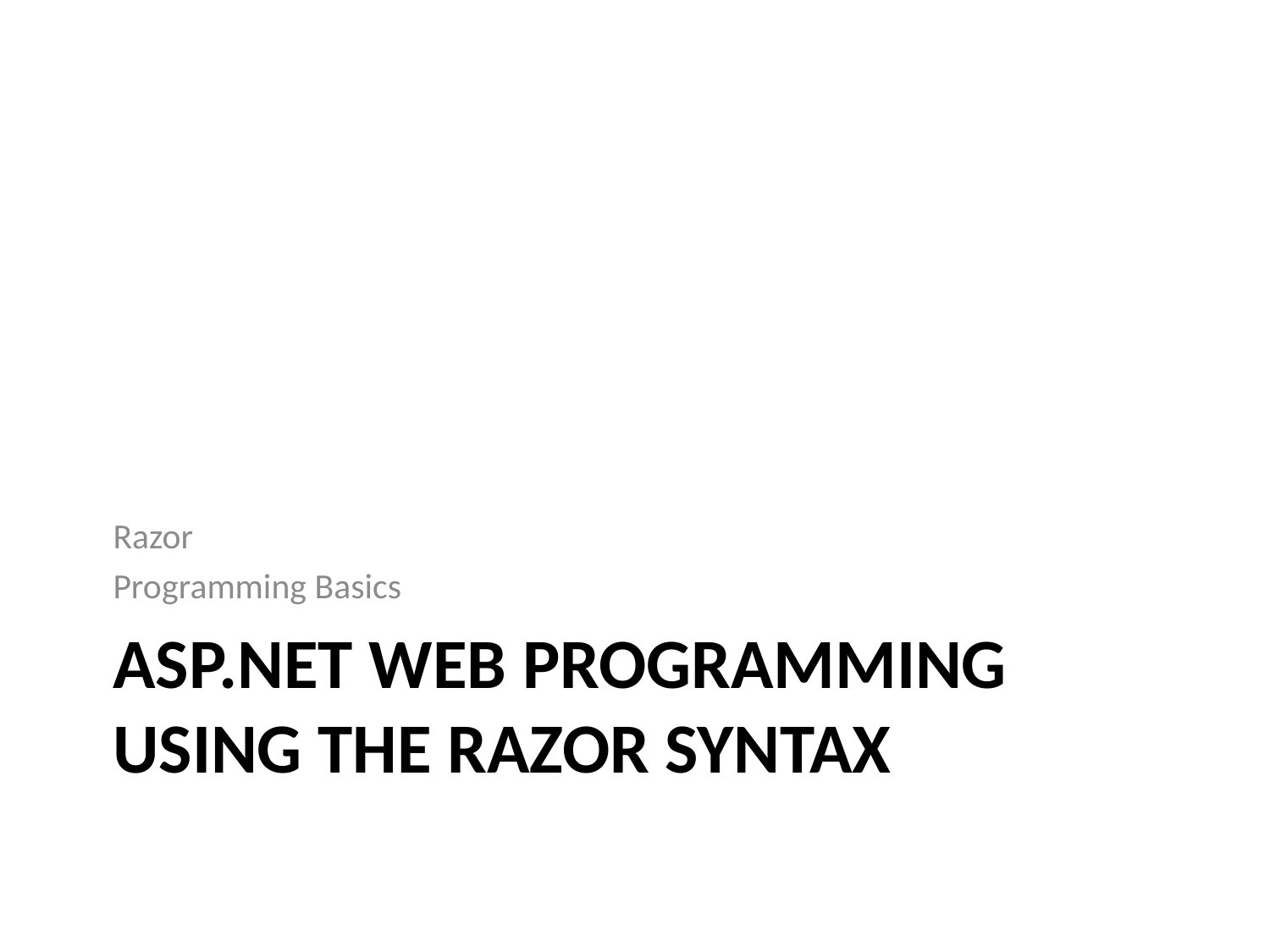

Razor
Programming Basics
# ASP.NET Web Programming Using the Razor Syntax